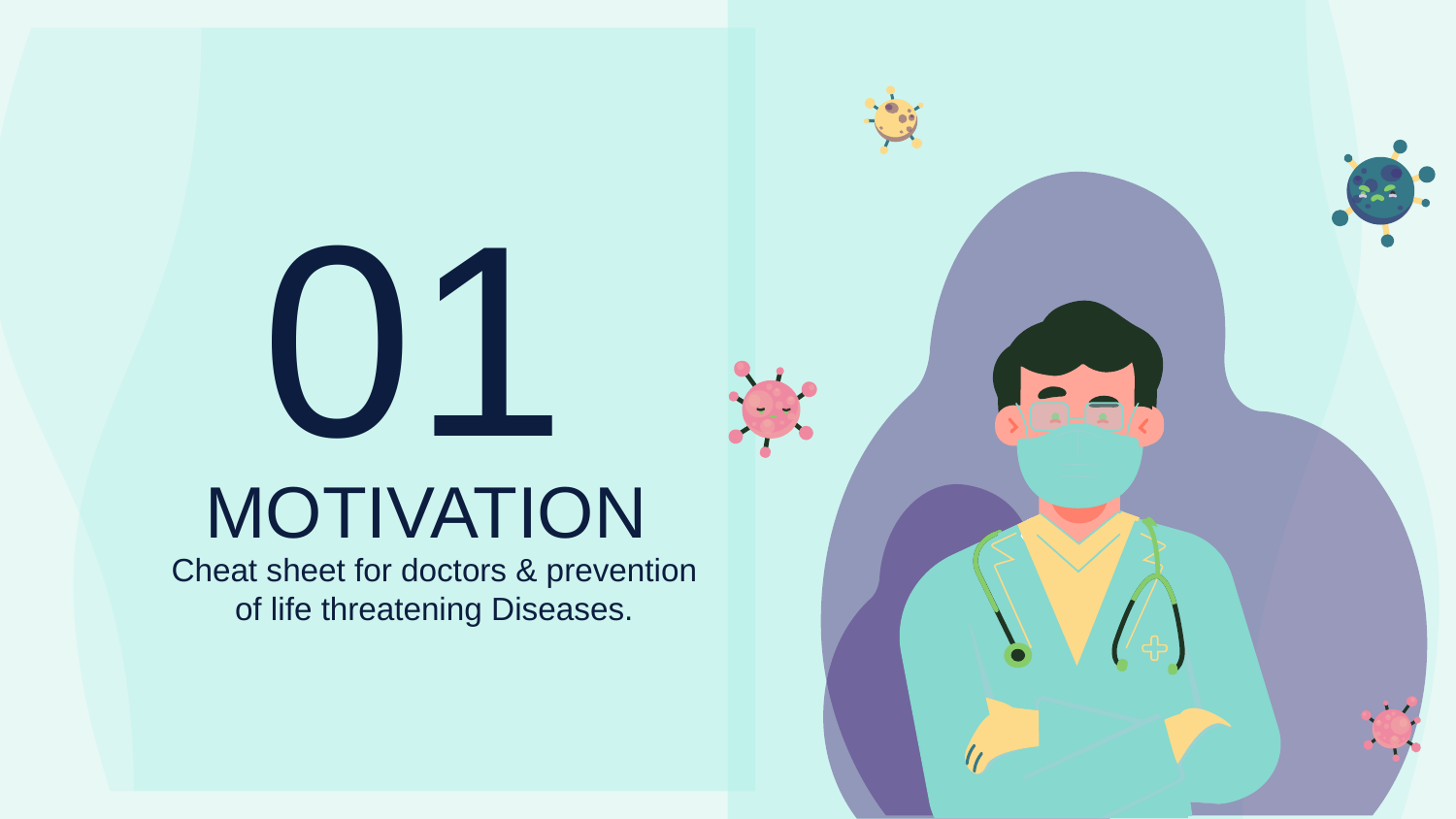

01

# MOTIVATION
Cheat sheet for doctors & prevention of life threatening Diseases.